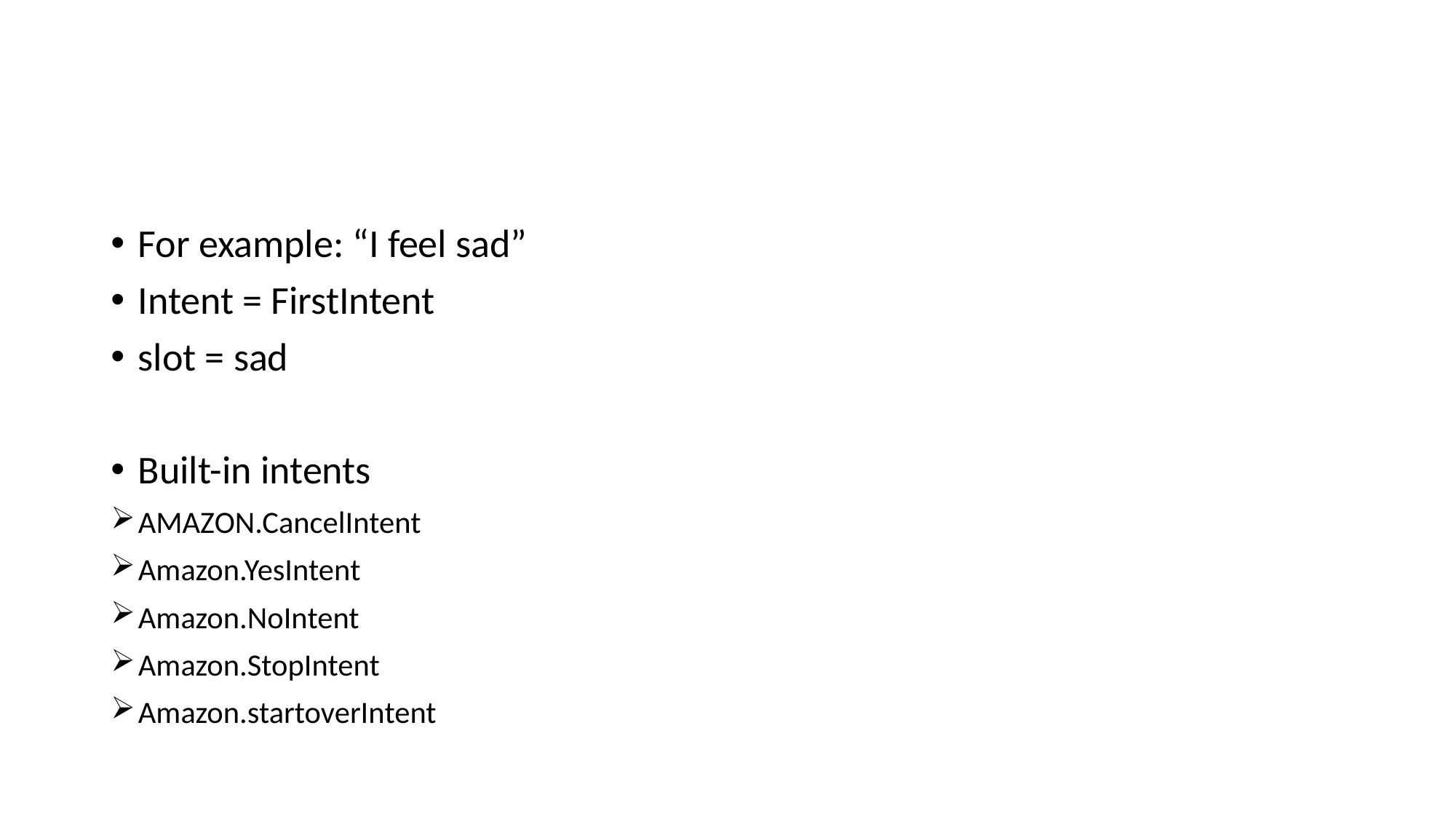

#
For example: “I feel sad”
Intent = FirstIntent
slot = sad

Built-in intents
AMAZON.CancelIntent
Amazon.YesIntent
Amazon.NoIntent
Amazon.StopIntent
Amazon.startoverIntent